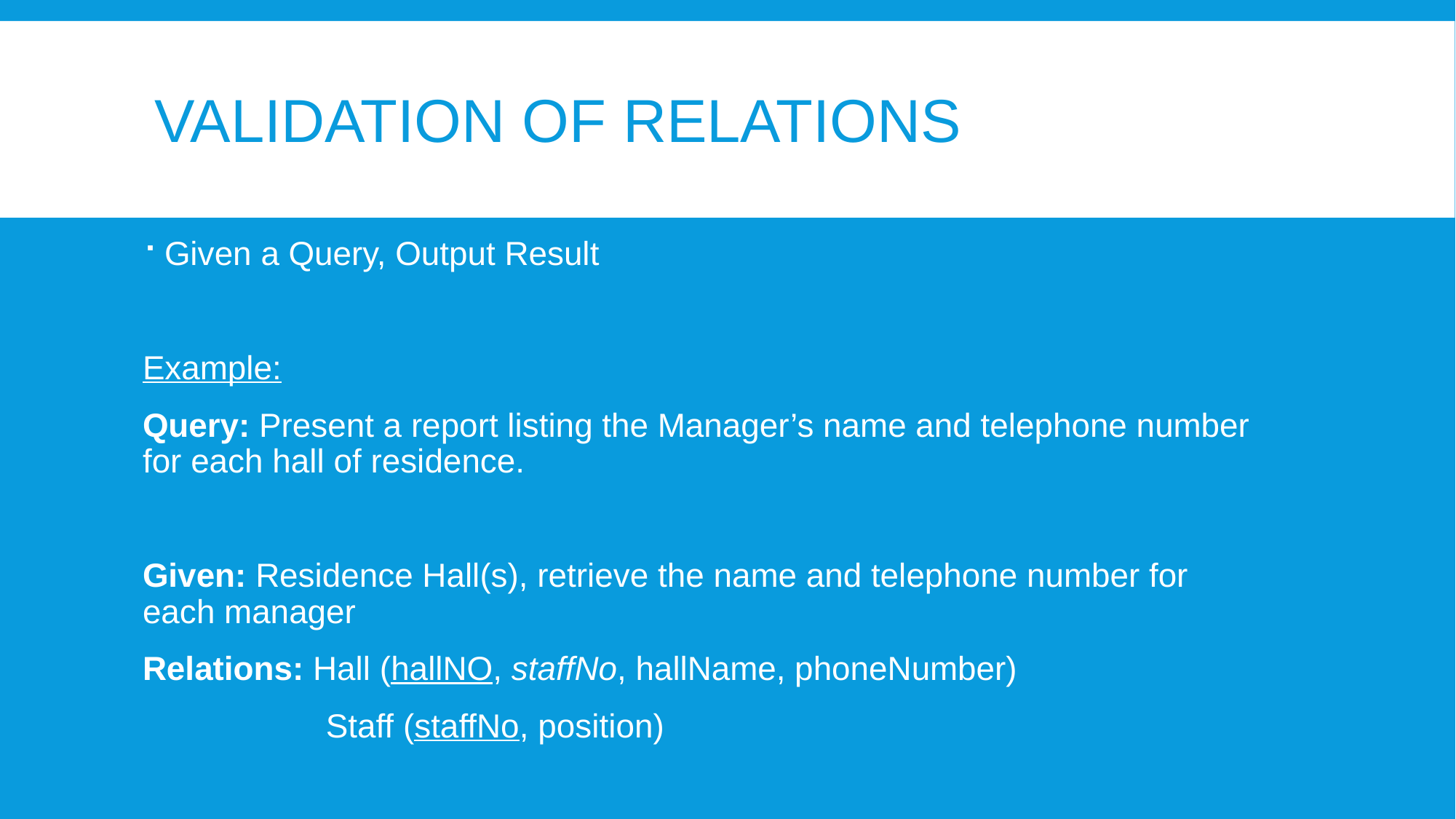

# Validation of Relations
Given a Query, Output Result

Example:
Query: Present a report listing the Manager’s name and telephone number for each hall of residence.

Given: Residence Hall(s), retrieve the name and telephone number for each manager
Relations: Hall (hallNO, staffNo, hallName, phoneNumber)
	        Staff (staffNo, position)